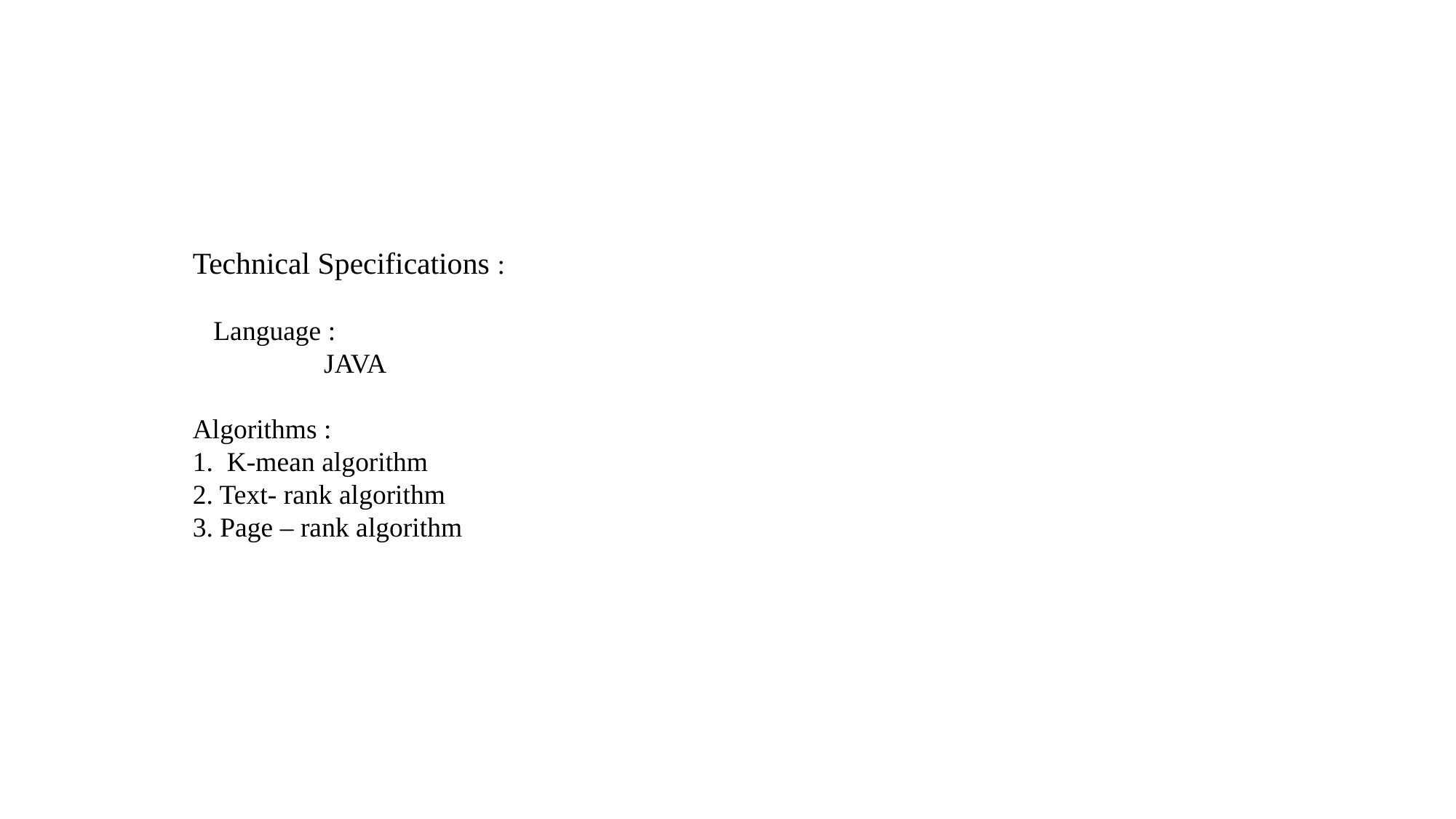

Technical Specifications :

   Language :
                   JAVA

Algorithms :
1.  K-mean algorithm
2. Text- rank algorithm
3. Page – rank algorithm